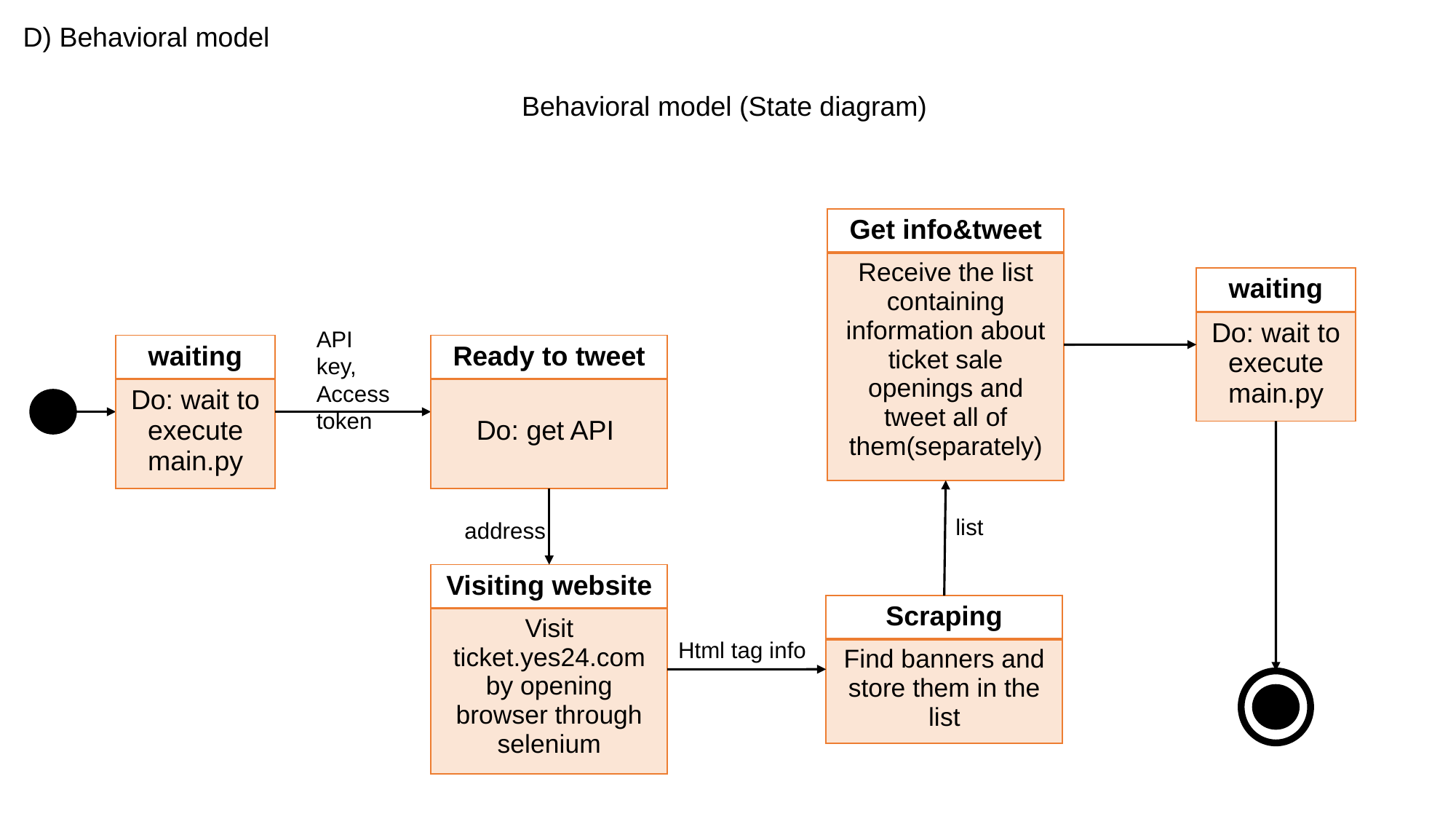

D) Behavioral model
Behavioral model (State diagram)
| Get info&tweet |
| --- |
| Receive the list containing information about ticket sale openings and tweet all of them(separately) |
| waiting |
| --- |
| Do: wait to execute main.py |
API key, Access token
| waiting |
| --- |
| Do: wait to execute main.py |
| Ready to tweet |
| --- |
| Do: get API |

list
address
| Visiting website |
| --- |
| Visit ticket.yes24.com by opening browser through selenium |
| Scraping |
| --- |
| Find banners and store them in the list |
Html tag info